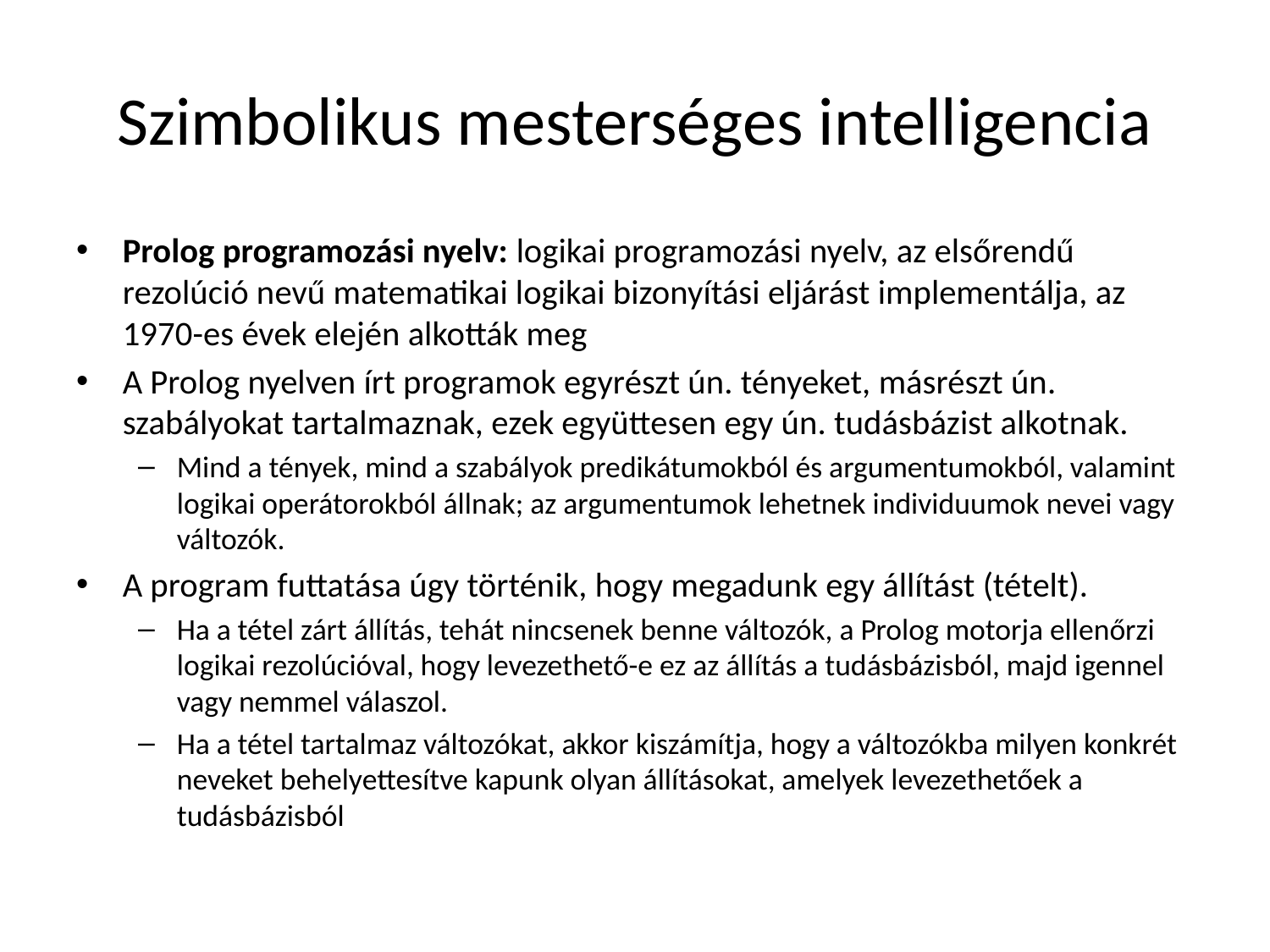

# Szimbolikus mesterséges intelligencia
Prolog programozási nyelv: logikai programozási nyelv, az elsőrendű rezolúció nevű matematikai logikai bizonyítási eljárást implementálja, az 1970-es évek elején alkották meg
A Prolog nyelven írt programok egyrészt ún. tényeket, másrészt ún. szabályokat tartalmaznak, ezek együttesen egy ún. tudásbázist alkotnak.
Mind a tények, mind a szabályok predikátumokból és argumentumokból, valamint logikai operátorokból állnak; az argumentumok lehetnek individuumok nevei vagy változók.
A program futtatása úgy történik, hogy megadunk egy állítást (tételt).
Ha a tétel zárt állítás, tehát nincsenek benne változók, a Prolog motorja ellenőrzi logikai rezolúcióval, hogy levezethető-e ez az állítás a tudásbázisból, majd igennel vagy nemmel válaszol.
Ha a tétel tartalmaz változókat, akkor kiszámítja, hogy a változókba milyen konkrét neveket behelyettesítve kapunk olyan állításokat, amelyek levezethetőek a tudásbázisból